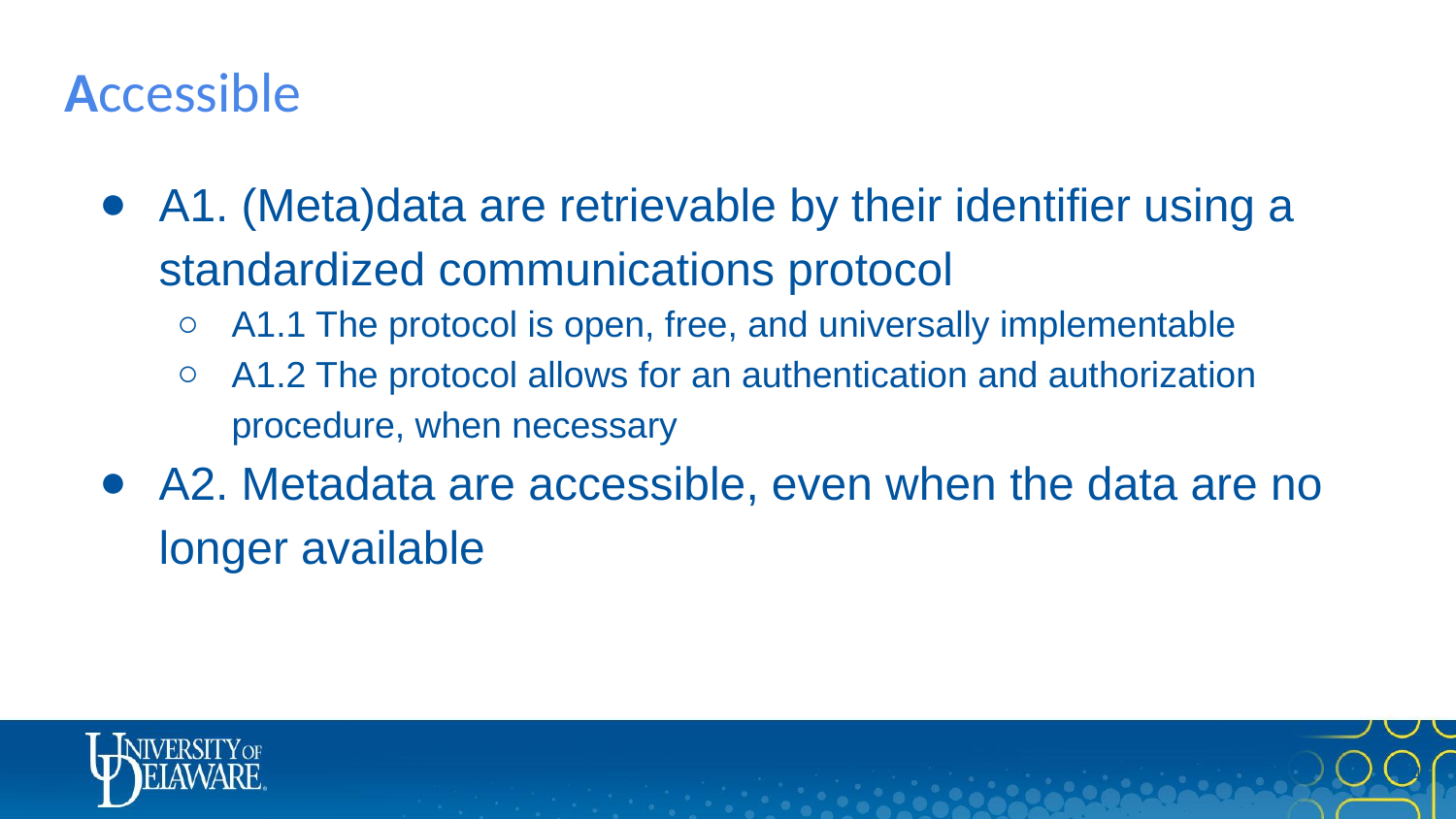

# Accessible
A1. (Meta)data are retrievable by their identifier using a standardized communications protocol
A1.1 The protocol is open, free, and universally implementable
A1.2 The protocol allows for an authentication and authorization procedure, when necessary
A2. Metadata are accessible, even when the data are no longer available

4